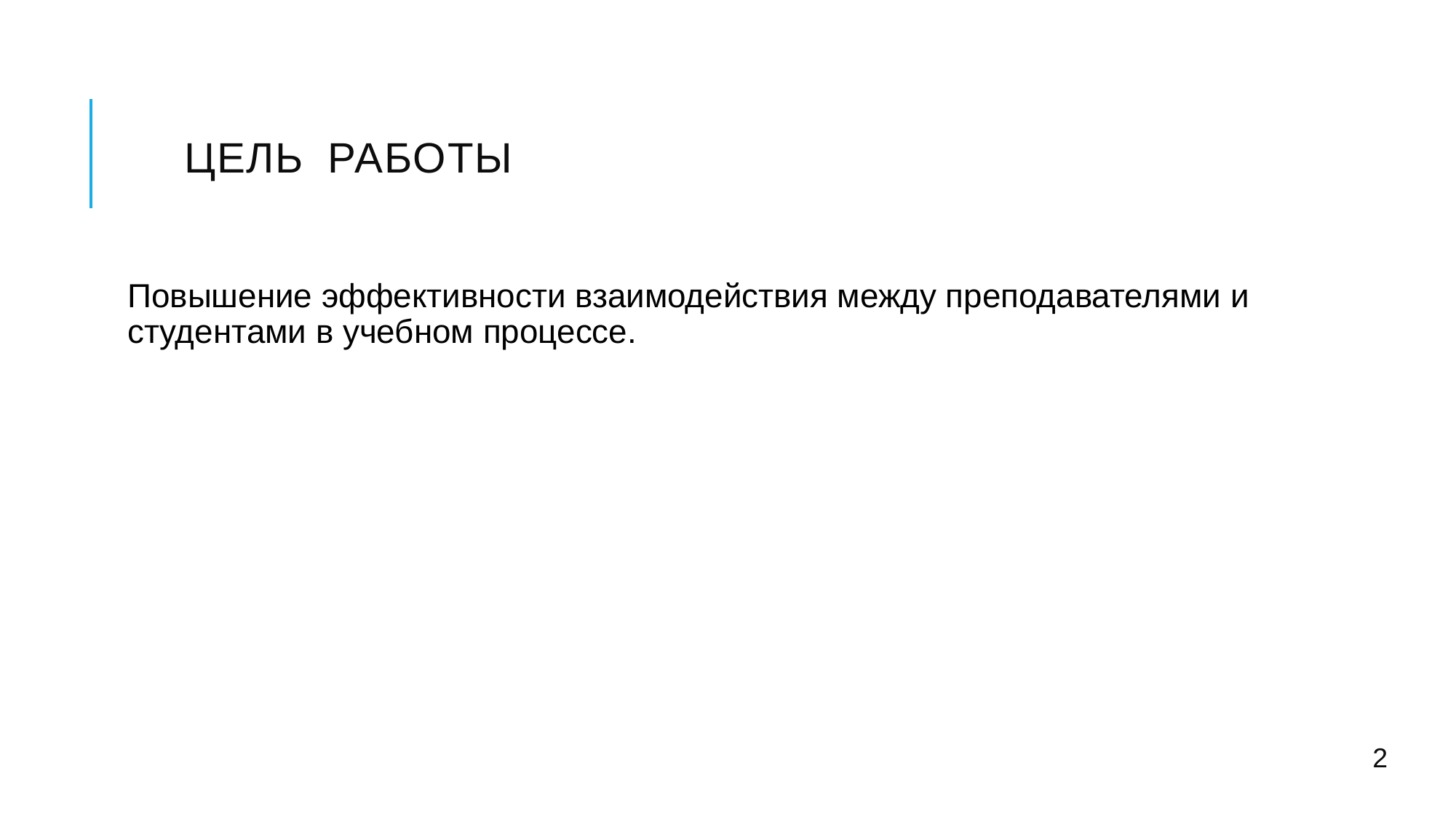

# Цель работы
Повышение эффективности взаимодействия между преподавателями и студентами в учебном процессе.
2